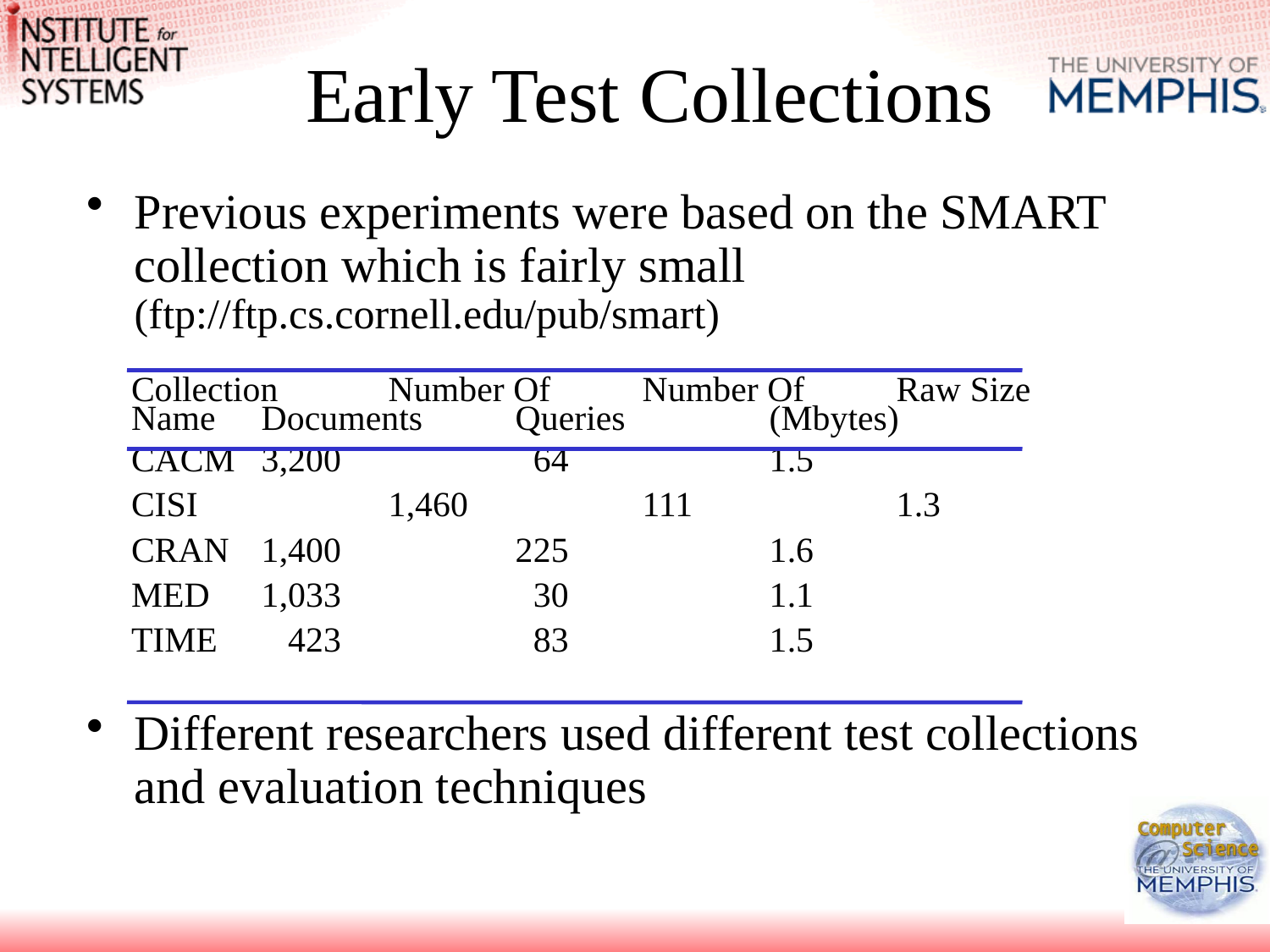

# Early Test Collections
Previous experiments were based on the SMART collection which is fairly small (ftp://ftp.cs.cornell.edu/pub/smart)

     Collection	Number Of 	Number Of 	Raw Size
     Name   	Documents 	Queries 		(Mbytes)
     CACM 	3,200 		  64 		1.5
     CISI		1,460 		111 		1.3
     CRAN	1,400 		225 		1.6
     MED 	1,033 		  30	 	1.1
     TIME 	   423 		  83 		1.5
Different researchers used different test collections and evaluation techniques